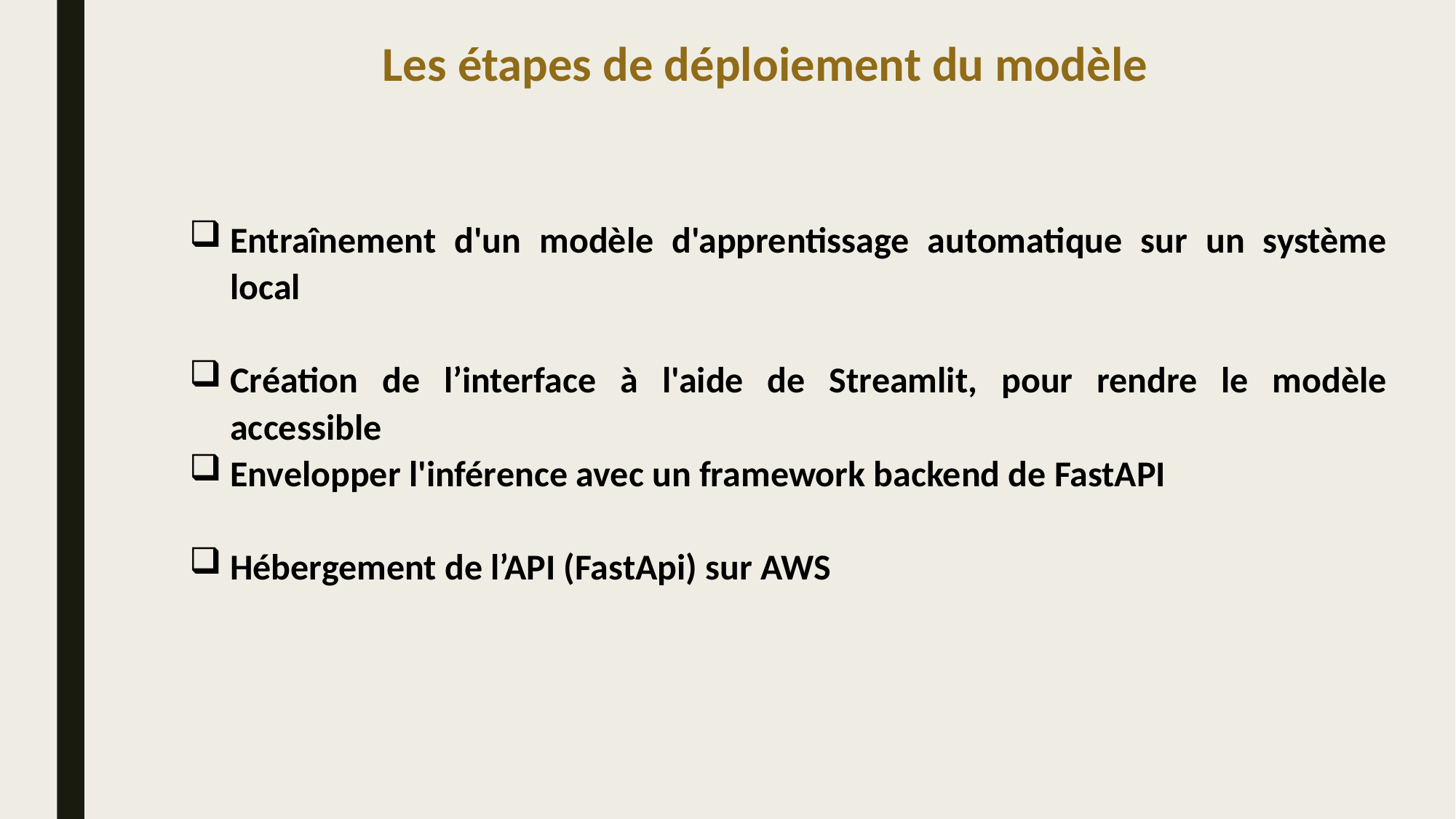

Les étapes de déploiement du modèle
Entraînement d'un modèle d'apprentissage automatique sur un système local

Création de l’interface à l'aide de Streamlit, pour rendre le modèle accessible
Envelopper l'inférence avec un framework backend de FastAPI

Hébergement de l’API (FastApi) sur AWS